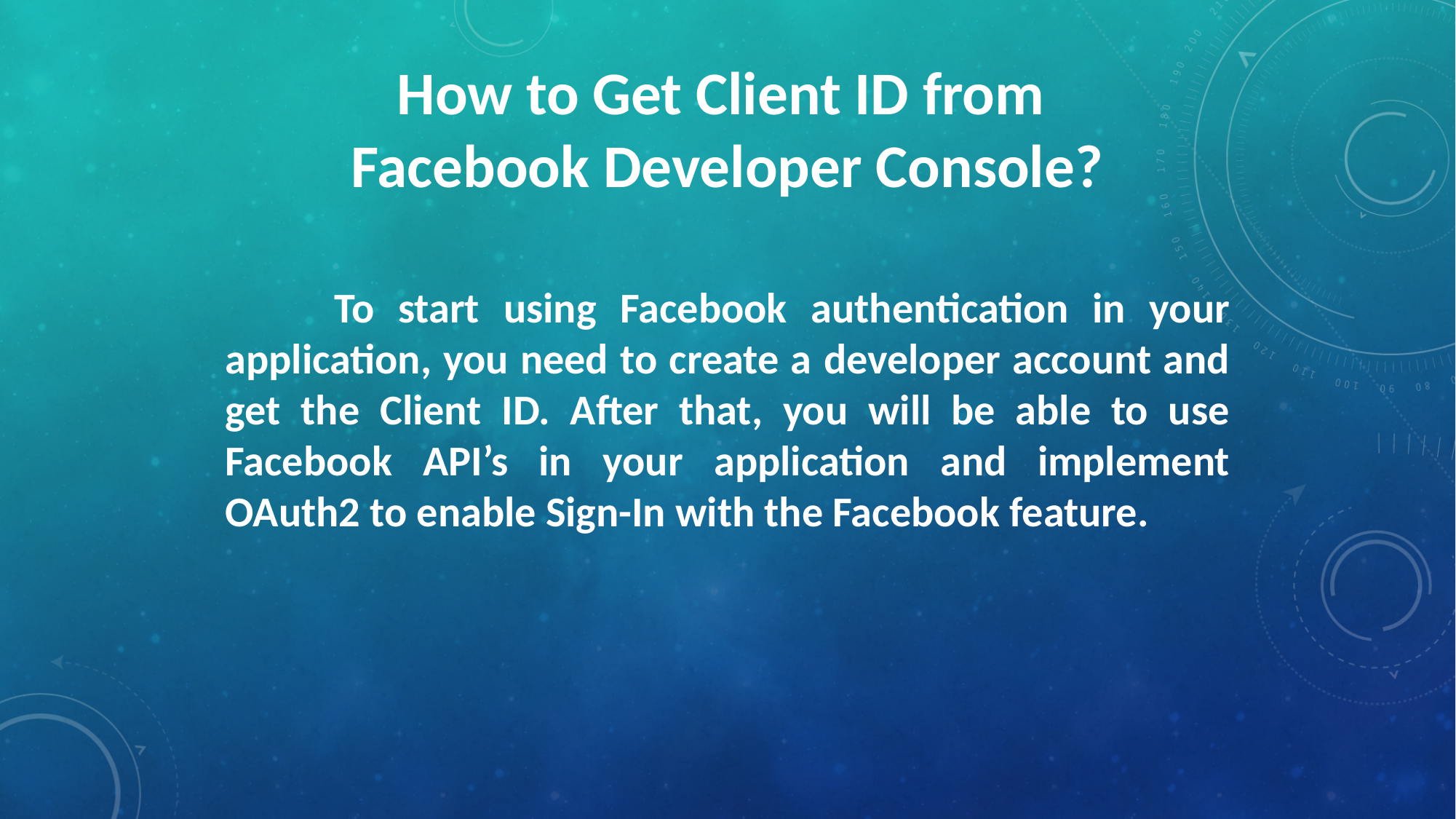

How to Get Client ID from
Facebook Developer Console?
	To start using Facebook authentication in your application, you need to create a developer account and get the Client ID. After that, you will be able to use Facebook API’s in your application and implement OAuth2 to enable Sign-In with the Facebook feature.